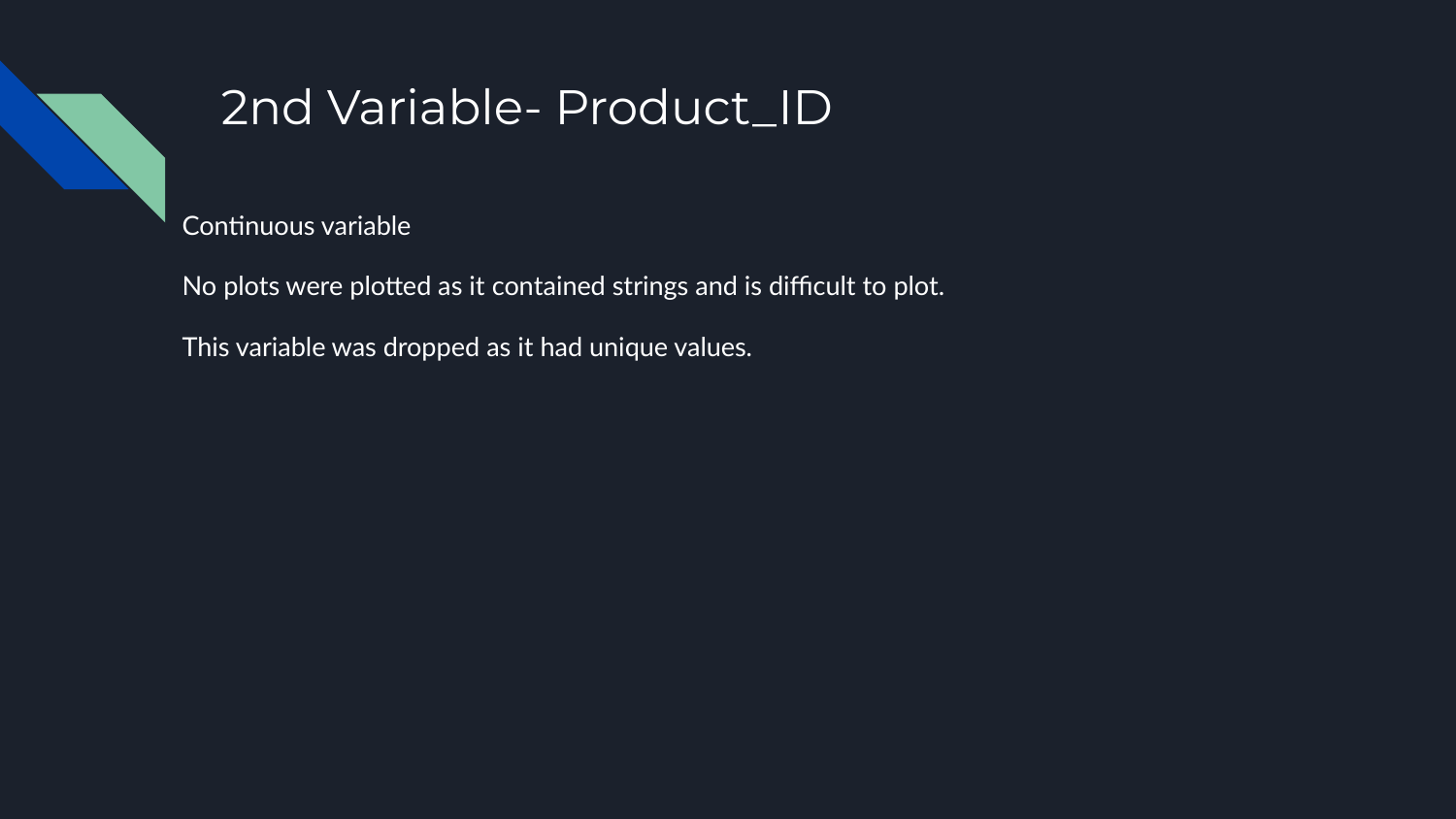

# 2nd Variable- Product_ID
Continuous variable
No plots were plotted as it contained strings and is difficult to plot.
This variable was dropped as it had unique values.